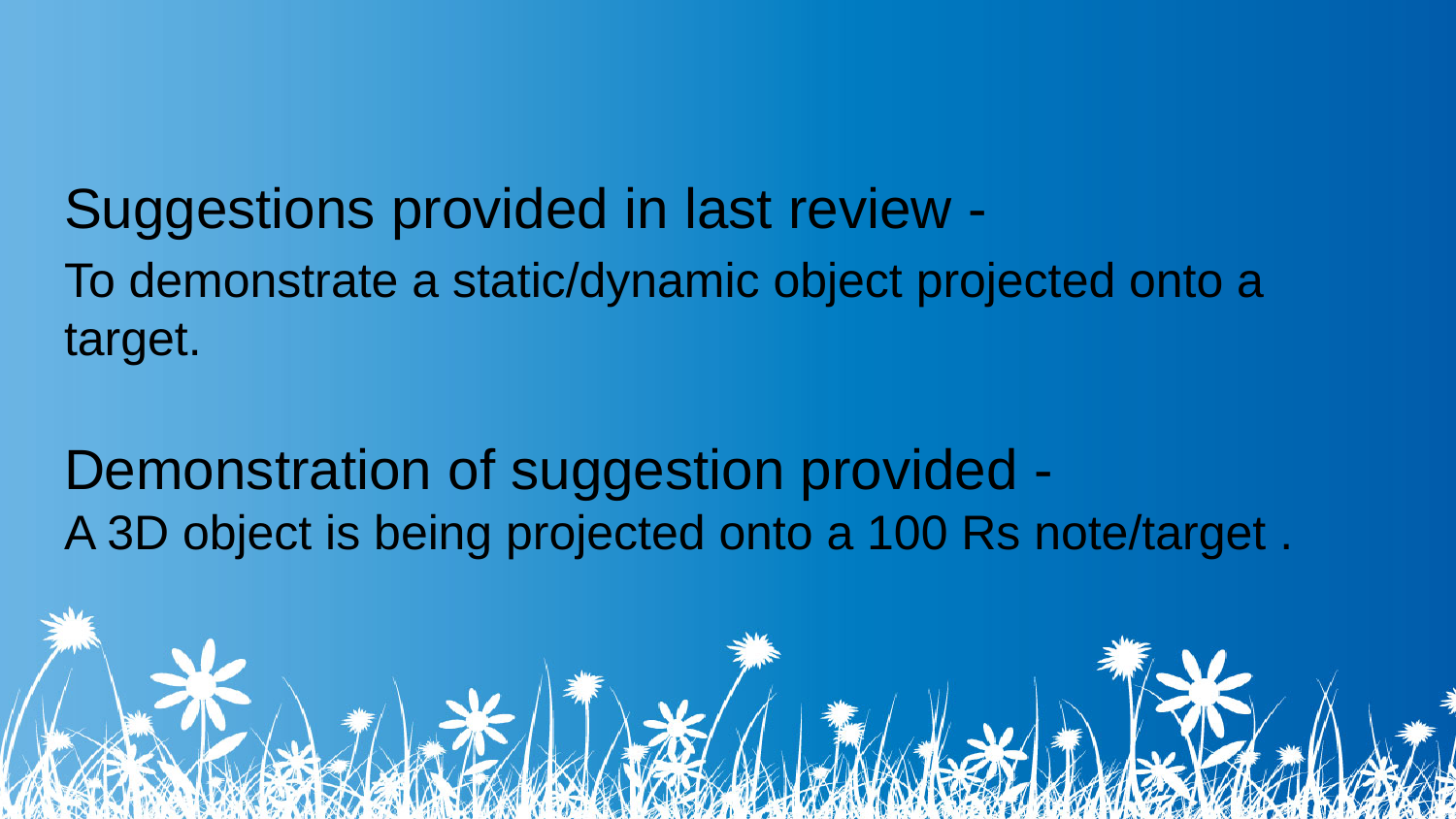

# Suggestions provided in last review -
To demonstrate a static/dynamic object projected onto a target.

Demonstration of suggestion provided -
A 3D object is being projected onto a 100 Rs note/target .